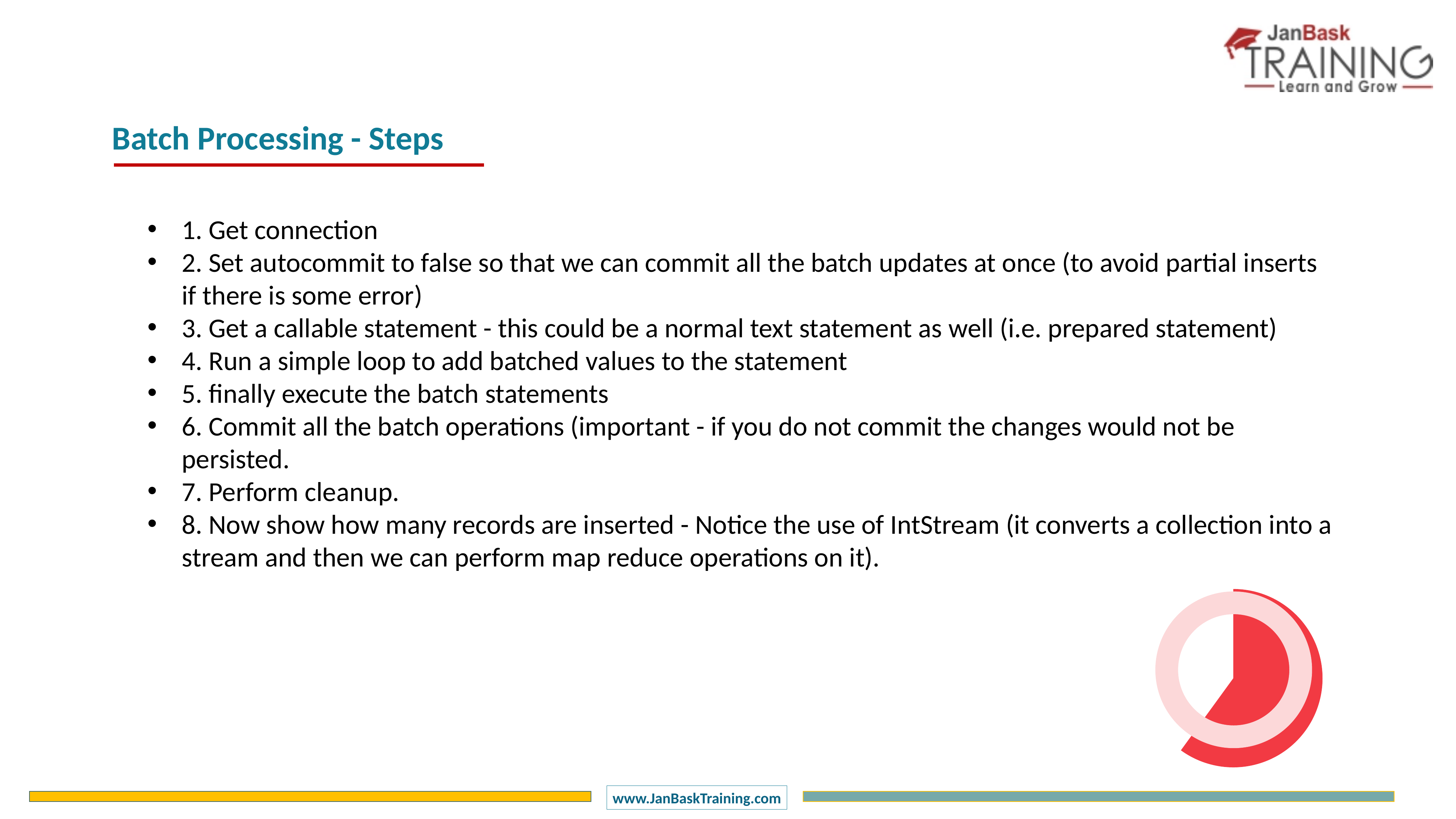

Batch Processing - Steps

1. Get connection
2. Set autocommit to false so that we can commit all the batch updates at once (to avoid partial inserts if there is some error)
3. Get a callable statement - this could be a normal text statement as well (i.e. prepared statement)
4. Run a simple loop to add batched values to the statement
5. finally execute the batch statements
6. Commit all the batch operations (important - if you do not commit the changes would not be persisted.
7. Perform cleanup.
8. Now show how many records are inserted - Notice the use of IntStream (it converts a collection into a stream and then we can perform map reduce operations on it).

### Chart

| Category | Sales |
|---|---|
| 1 Q | 60.0 |
| 2 Q | 40.0 |